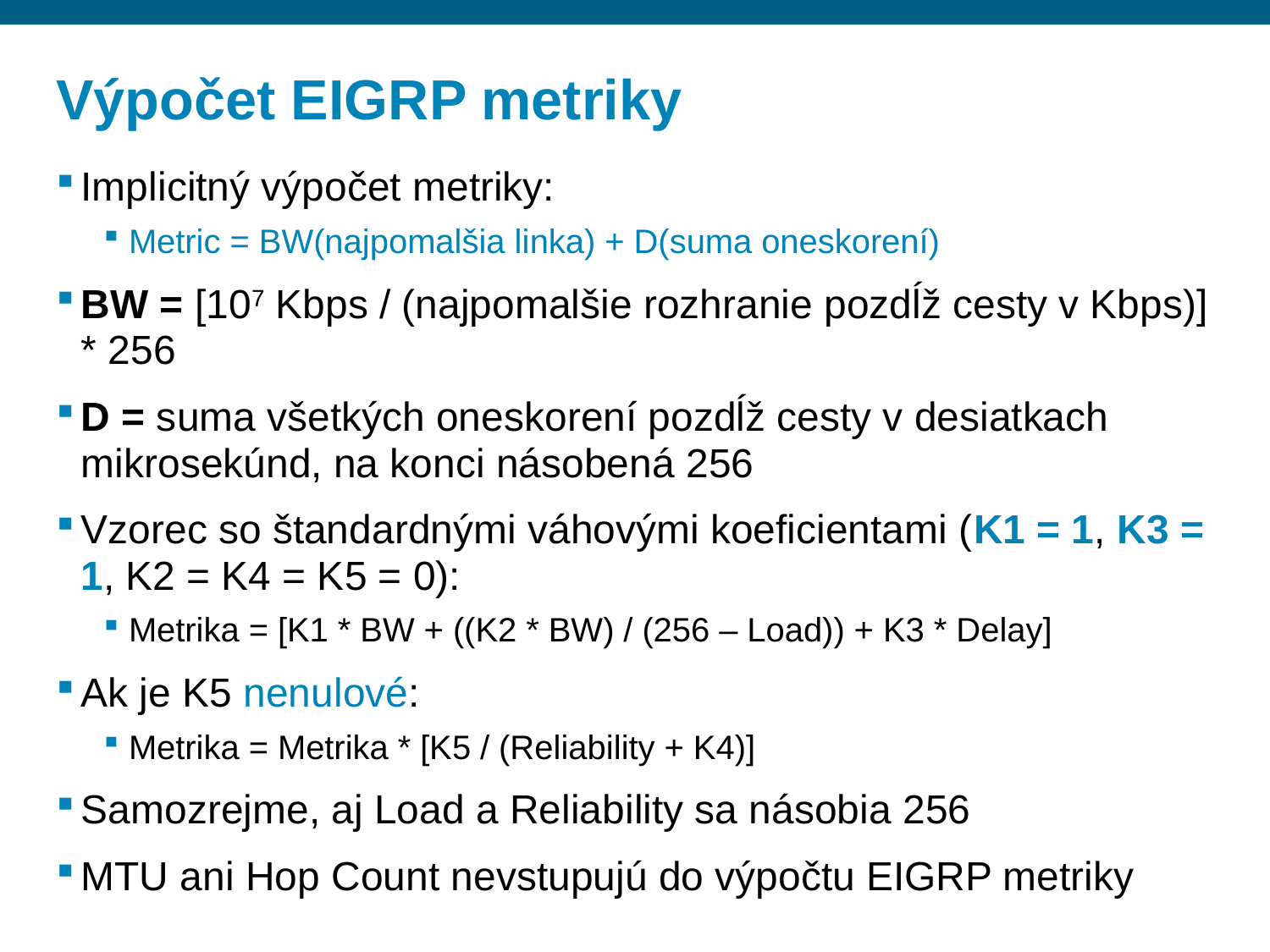

# Výpočet EIGRP metriky
Implicitný výpočet metriky:
Metric = BW(najpomalšia linka) + D(suma oneskorení)
BW = [107 Kbps / (najpomalšie rozhranie pozdĺž cesty v Kbps)] * 256
D = suma všetkých oneskorení pozdĺž cesty v desiatkach mikrosekúnd, na konci násobená 256
Vzorec so štandardnými váhovými koeficientami (K1 = 1, K3 = 1, K2 = K4 = K5 = 0):
Metrika = [K1 * BW + ((K2 * BW) / (256 – Load)) + K3 * Delay]
Ak je K5 nenulové:
Metrika = Metrika * [K5 / (Reliability + K4)]
Samozrejme, aj Load a Reliability sa násobia 256
MTU ani Hop Count nevstupujú do výpočtu EIGRP metriky